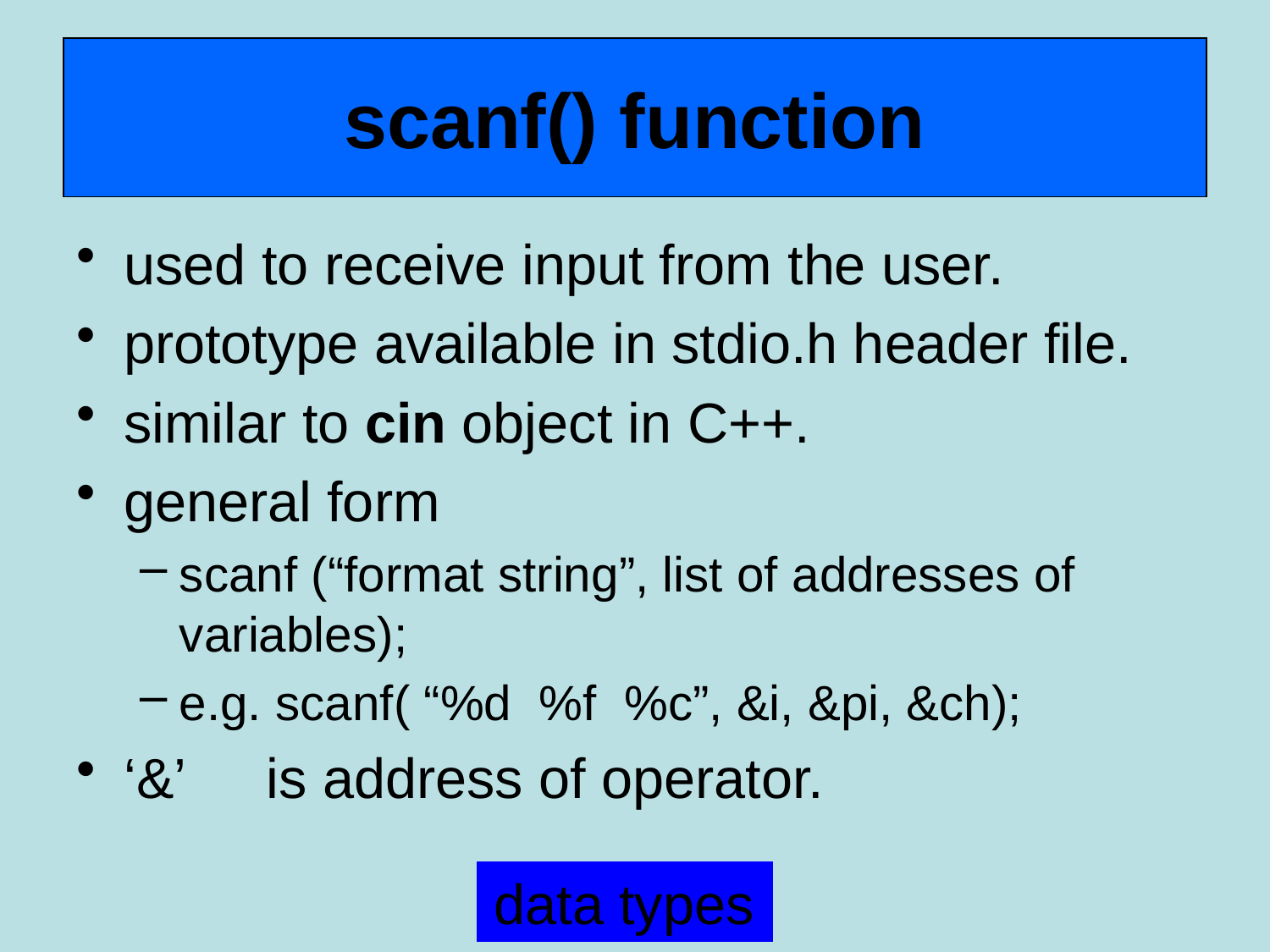

# scanf() function
used to receive input from the user.
prototype available in stdio.h header file.
similar to cin object in C++.
general form
scanf (“format string”, list of addresses of variables);
e.g. scanf( “%d  %f  %c”, &i, &pi, &ch);
‘&’	 is address of operator.
data types